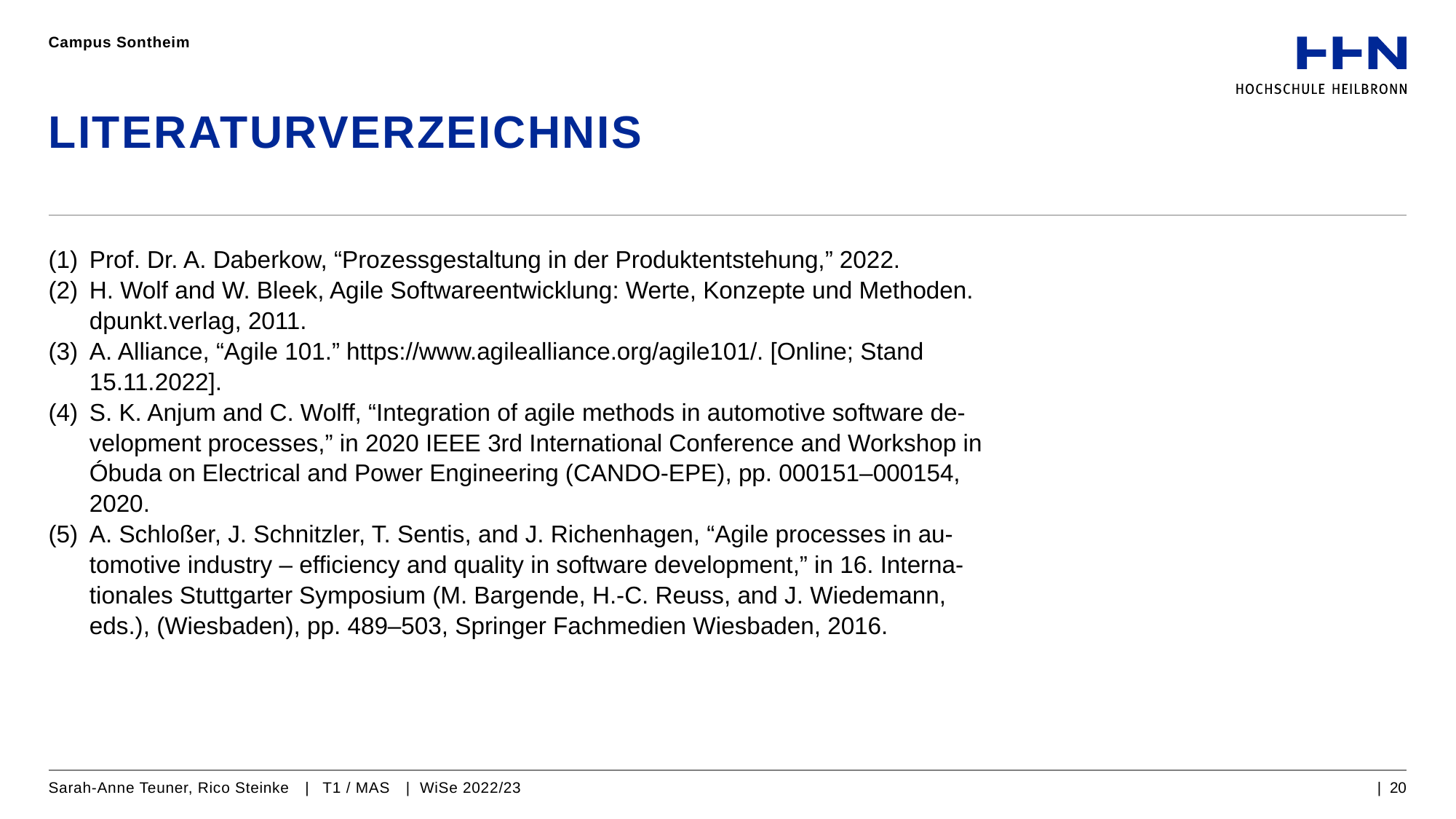

Campus Sontheim
# Literaturverzeichnis
Prof. Dr. A. Daberkow, “Prozessgestaltung in der Produktentstehung,” 2022.
H. Wolf and W. Bleek, Agile Softwareentwicklung: Werte, Konzepte und Methoden.
dpunkt.verlag, 2011.
A. Alliance, “Agile 101.” https://www.agilealliance.org/agile101/. [Online; Stand
15.11.2022].
S. K. Anjum and C. Wolff, “Integration of agile methods in automotive software de-
velopment processes,” in 2020 IEEE 3rd International Conference and Workshop in
Óbuda on Electrical and Power Engineering (CANDO-EPE), pp. 000151–000154,
2020.
A. Schloßer, J. Schnitzler, T. Sentis, and J. Richenhagen, “Agile processes in au-
tomotive industry – efficiency and quality in software development,” in 16. Interna-
tionales Stuttgarter Symposium (M. Bargende, H.-C. Reuss, and J. Wiedemann,
eds.), (Wiesbaden), pp. 489–503, Springer Fachmedien Wiesbaden, 2016.
Sarah-Anne Teuner, Rico Steinke |  T1 / MAS |  WiSe 2022/23
|  20